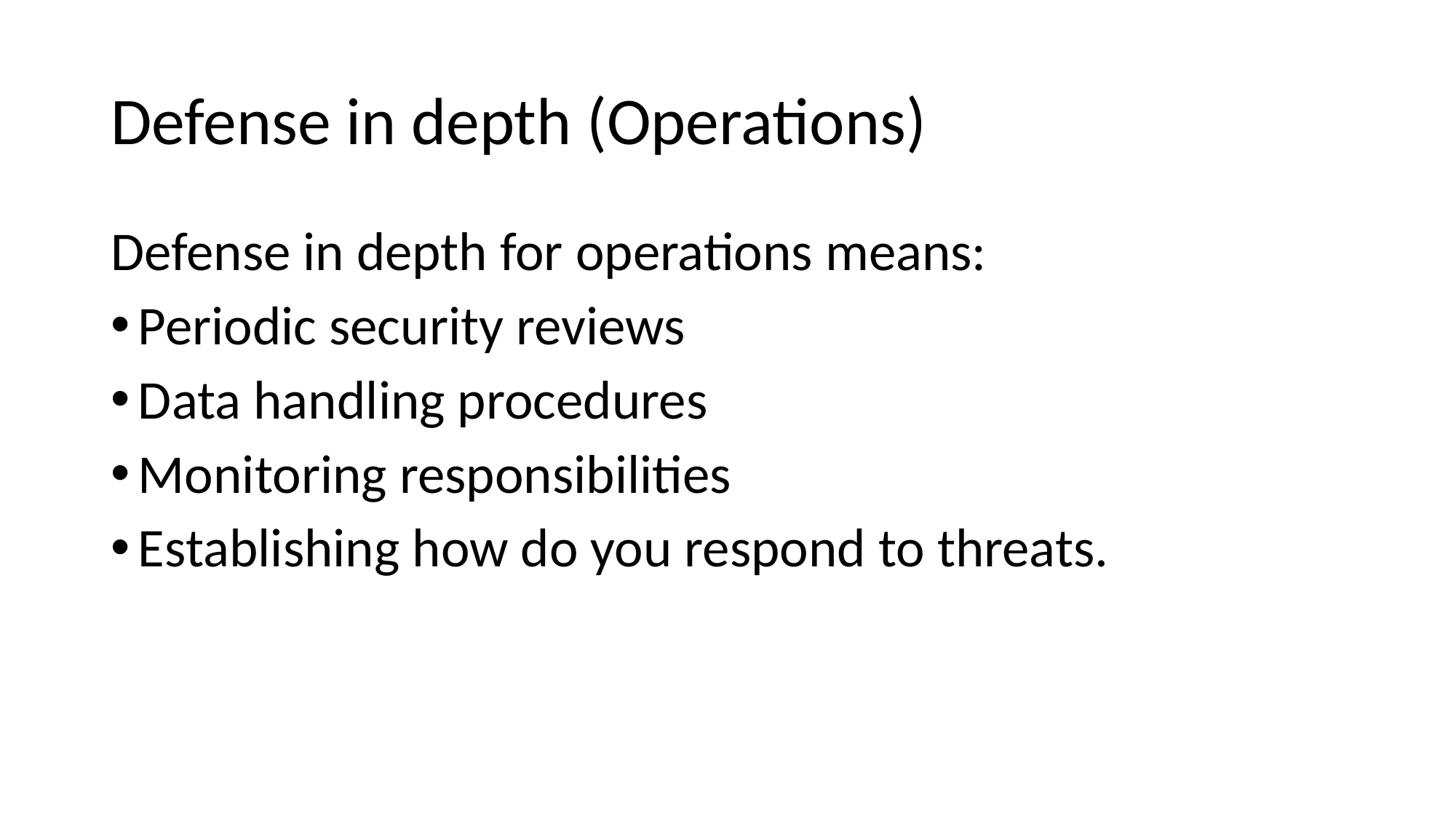

# Defense in depth (Operations)
Defense in depth for operations means:
Periodic security reviews
Data handling procedures
Monitoring responsibilities
Establishing how do you respond to threats.